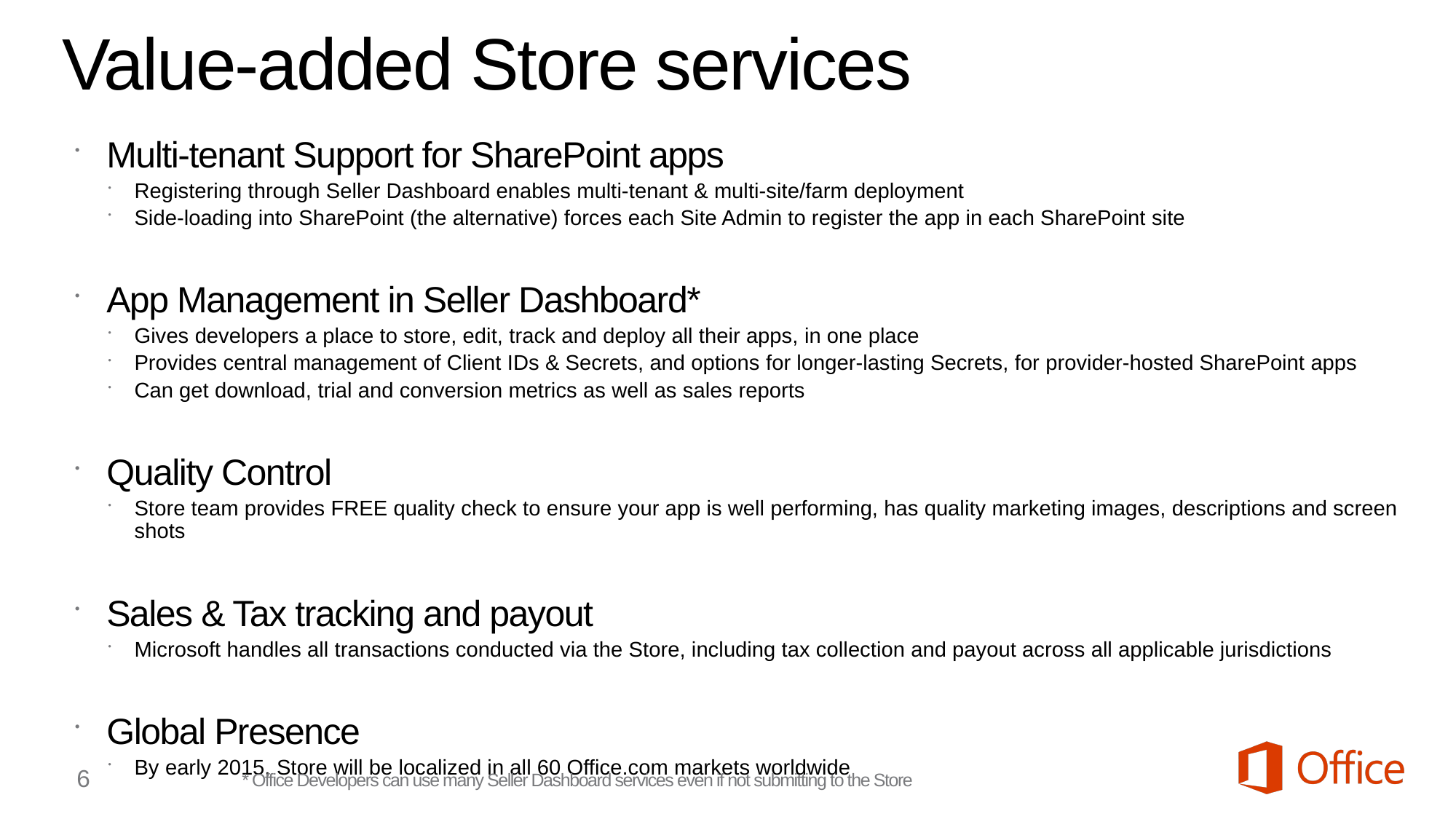

# Value-added Store services
Multi-tenant Support for SharePoint apps
Registering through Seller Dashboard enables multi-tenant & multi-site/farm deployment
Side-loading into SharePoint (the alternative) forces each Site Admin to register the app in each SharePoint site

App Management in Seller Dashboard*
Gives developers a place to store, edit, track and deploy all their apps, in one place
Provides central management of Client IDs & Secrets, and options for longer-lasting Secrets, for provider-hosted SharePoint apps
Can get download, trial and conversion metrics as well as sales reports

Quality Control
Store team provides FREE quality check to ensure your app is well performing, has quality marketing images, descriptions and screen shots

Sales & Tax tracking and payout
Microsoft handles all transactions conducted via the Store, including tax collection and payout across all applicable jurisdictions

Global Presence
By early 2015, Store will be localized in all 60 Office.com markets worldwide
6
* Office Developers can use many Seller Dashboard services even if not submitting to the Store